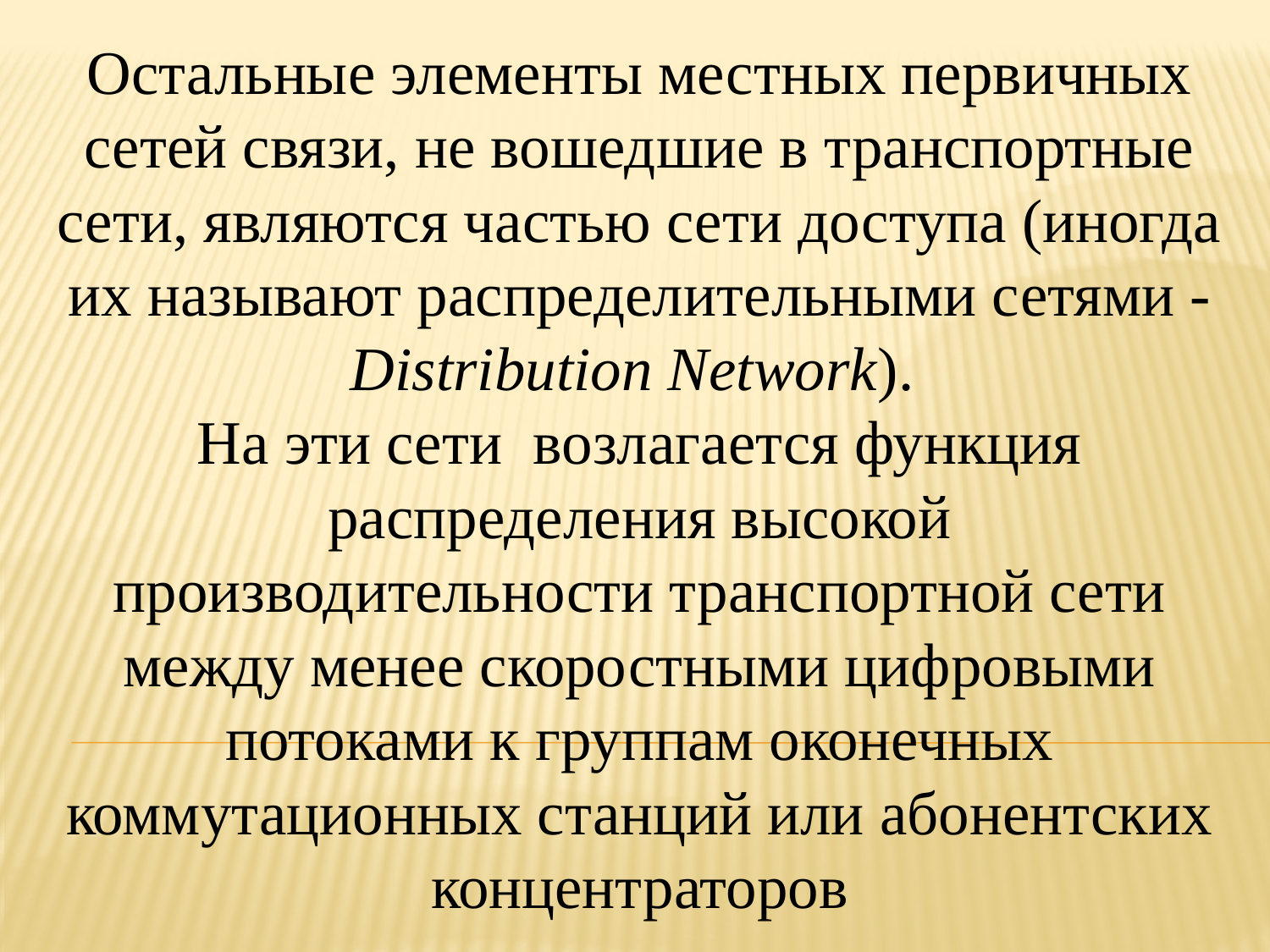

Остальные элементы местных первичных сетей связи, не вошедшие в транспортные сети, являются частью сети доступа (иногда их называют распределительными сетями - Distribution Network).
На эти сети  возлагается функция распределения высокой производительности транспортной сети между менее скоростными цифровыми потоками к группам оконечных коммутационных станций или абонентских концентраторов